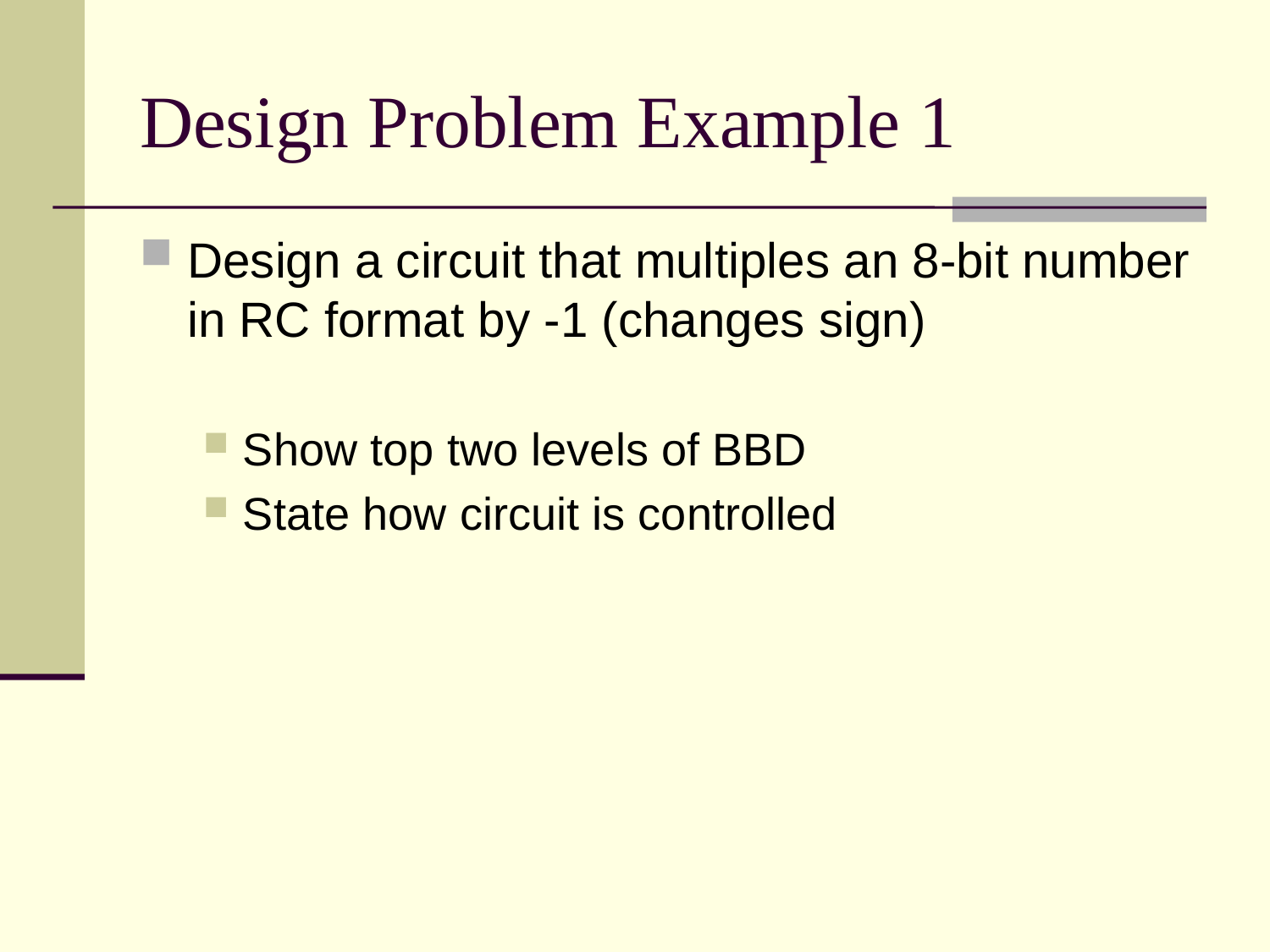

Design Problem Example 1
Design a circuit that multiples an 8-bit number in RC format by -1 (changes sign)

Show top two levels of BBD
State how circuit is controlled